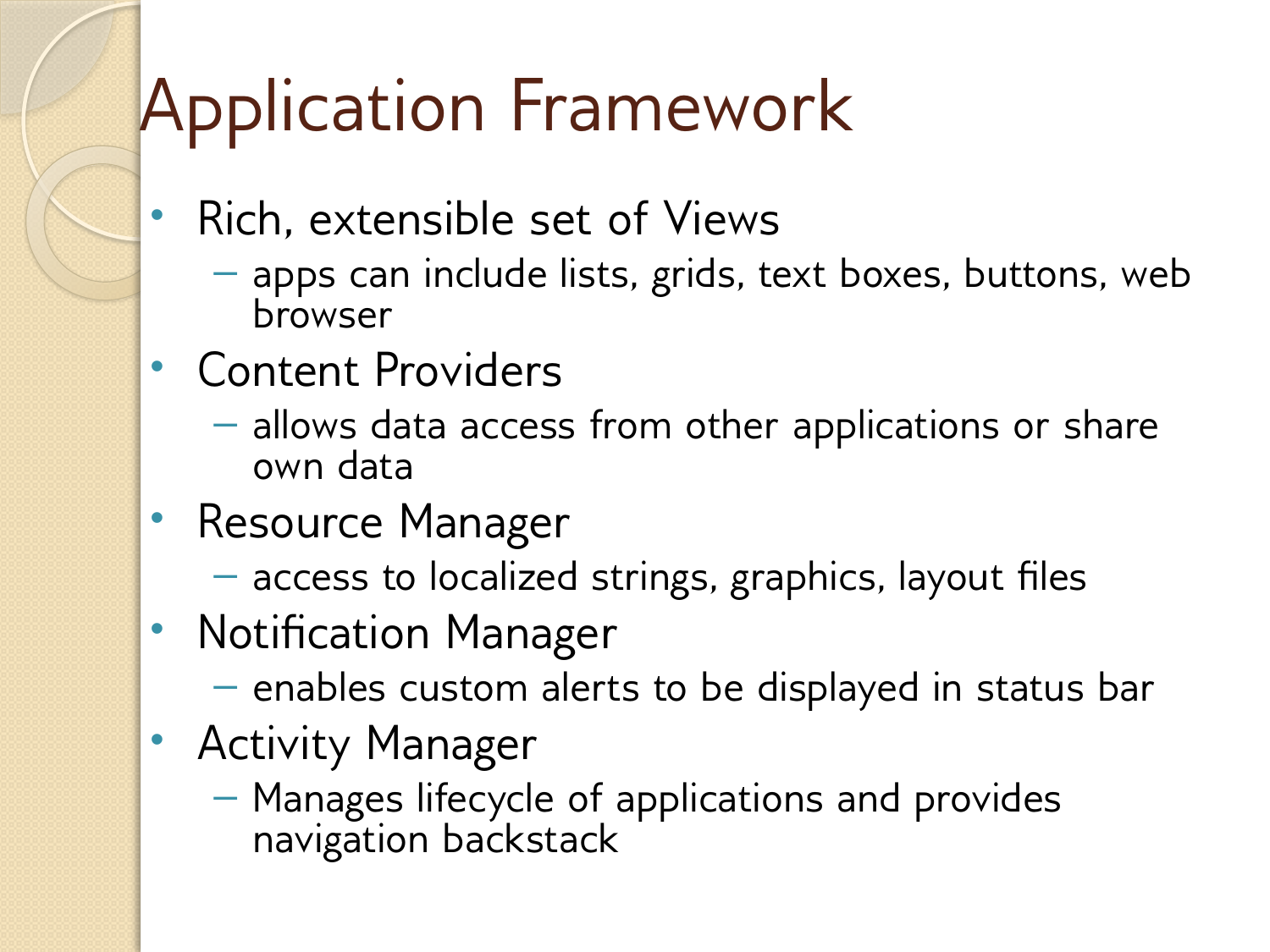

# Application Framework
Rich, extensible set of Views
apps can include lists, grids, text boxes, buttons, web browser
Content Providers
allows data access from other applications or share own data
Resource Manager
access to localized strings, graphics, layout files
Notification Manager
enables custom alerts to be displayed in status bar
Activity Manager
Manages lifecycle of applications and provides navigation backstack